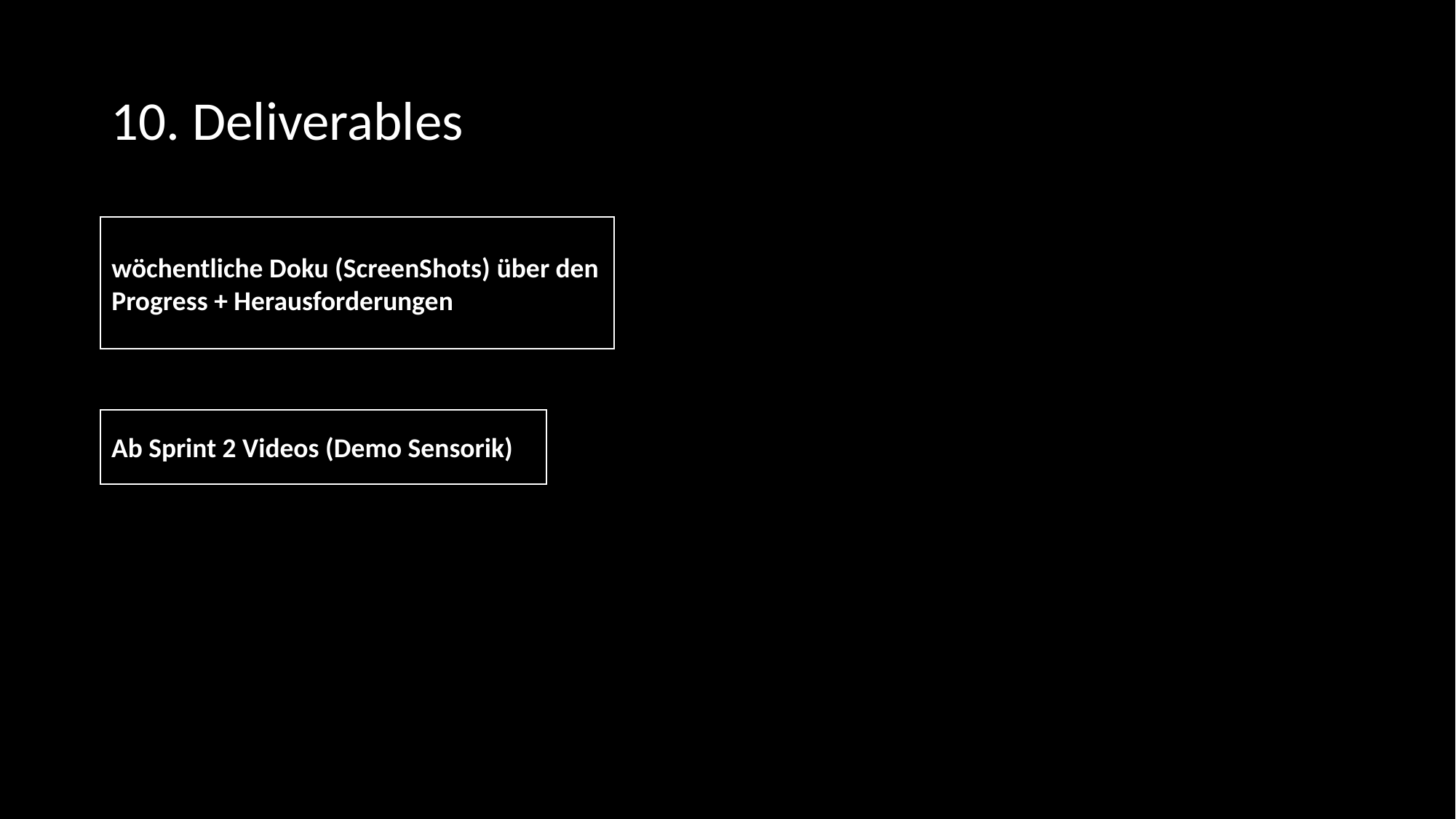

# 10. Deliverables
wöchentliche Doku (ScreenShots) über den Progress + Herausforderungen
Ab Sprint 2 Videos (Demo Sensorik)